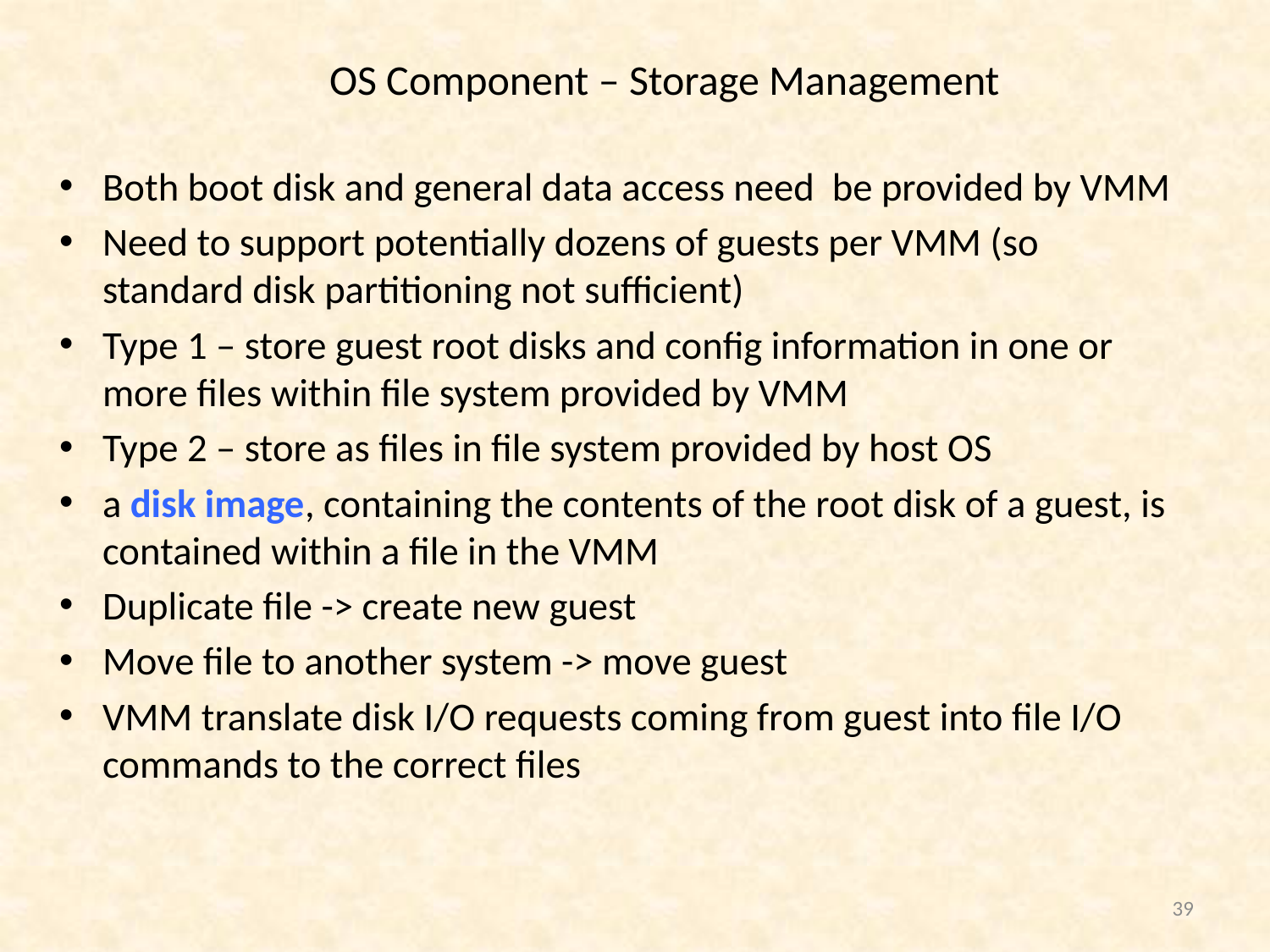

# OS Component – Storage Management
Both boot disk and general data access need  be provided by VMM
Need to support potentially dozens of guests per VMM (so standard disk partitioning not sufficient)
Type 1 – store guest root disks and config information in one or more files within file system provided by VMM
Type 2 – store as files in file system provided by host OS
a disk image, containing the contents of the root disk of a guest, is contained within a file in the VMM
Duplicate file -> create new guest
Move file to another system -> move guest
VMM translate disk I/O requests coming from guest into file I/O commands to the correct files

39